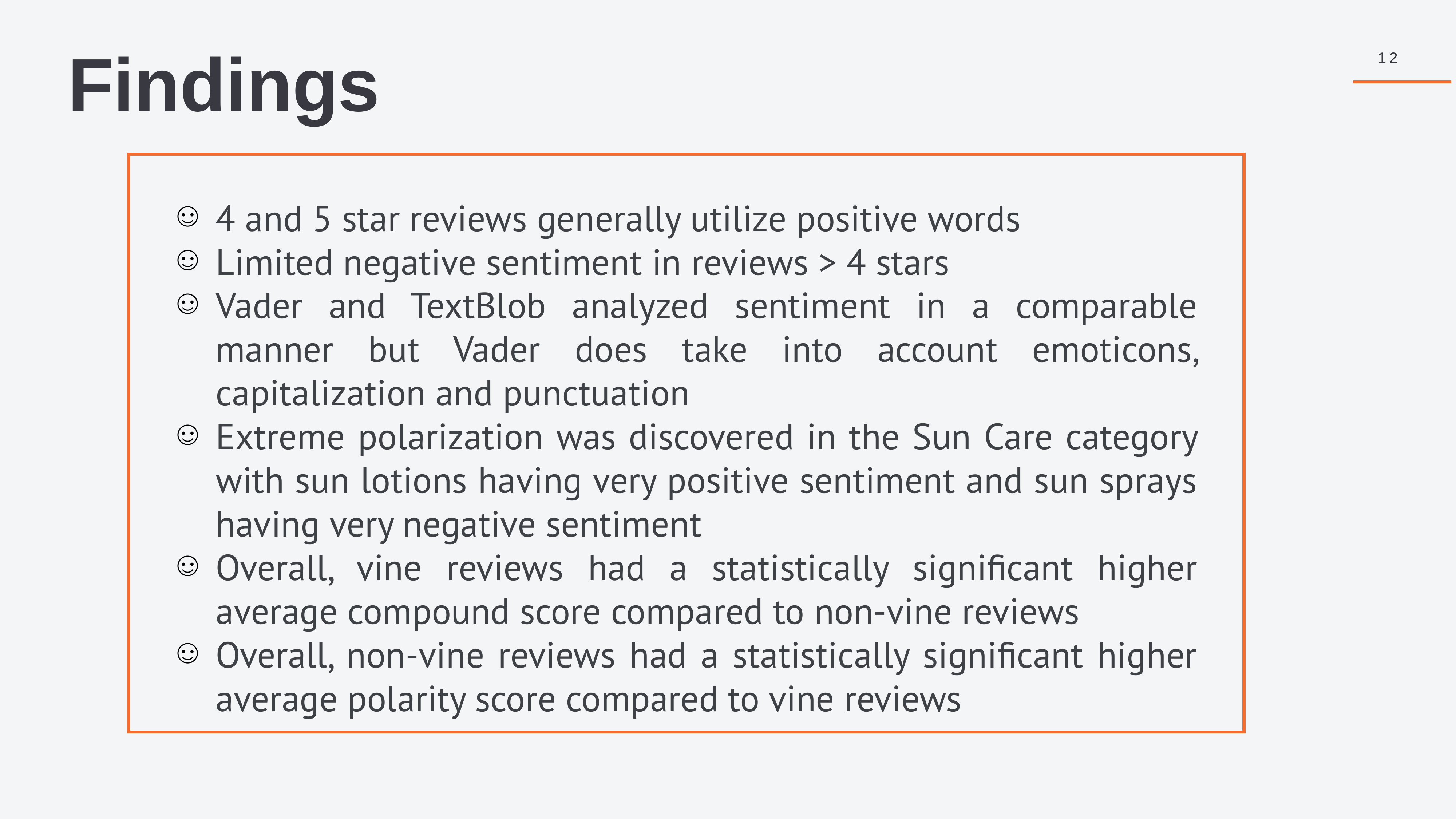

12
Findings

4 and 5 star reviews generally utilize positive words
Limited negative sentiment in reviews > 4 stars
Vader and TextBlob analyzed sentiment in a comparable manner but Vader does take into account emoticons, capitalization and punctuation
Extreme polarization was discovered in the Sun Care category with sun lotions having very positive sentiment and sun sprays having very negative sentiment
Overall, vine reviews had a statistically significant higher average compound score compared to non-vine reviews
Overall, non-vine reviews had a statistically significant higher average polarity score compared to vine reviews